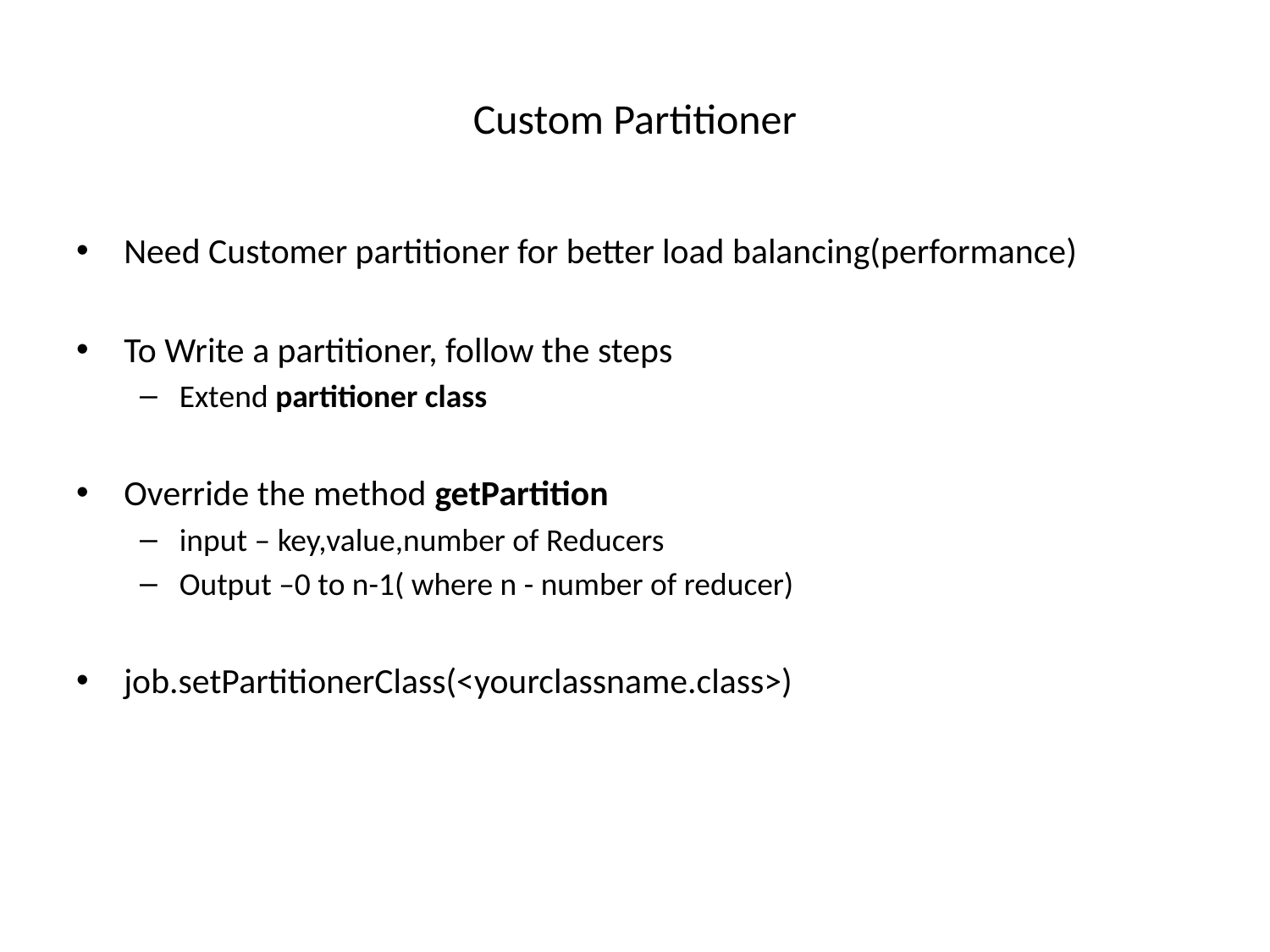

# Custom Partitioner
Need Customer partitioner for better load balancing(performance)

To Write a partitioner, follow the steps
Extend partitioner class

Override the method getPartition
input – key,value,number of Reducers
Output –0 to n-1( where n - number of reducer)

job.setPartitionerClass(<yourclassname.class>)